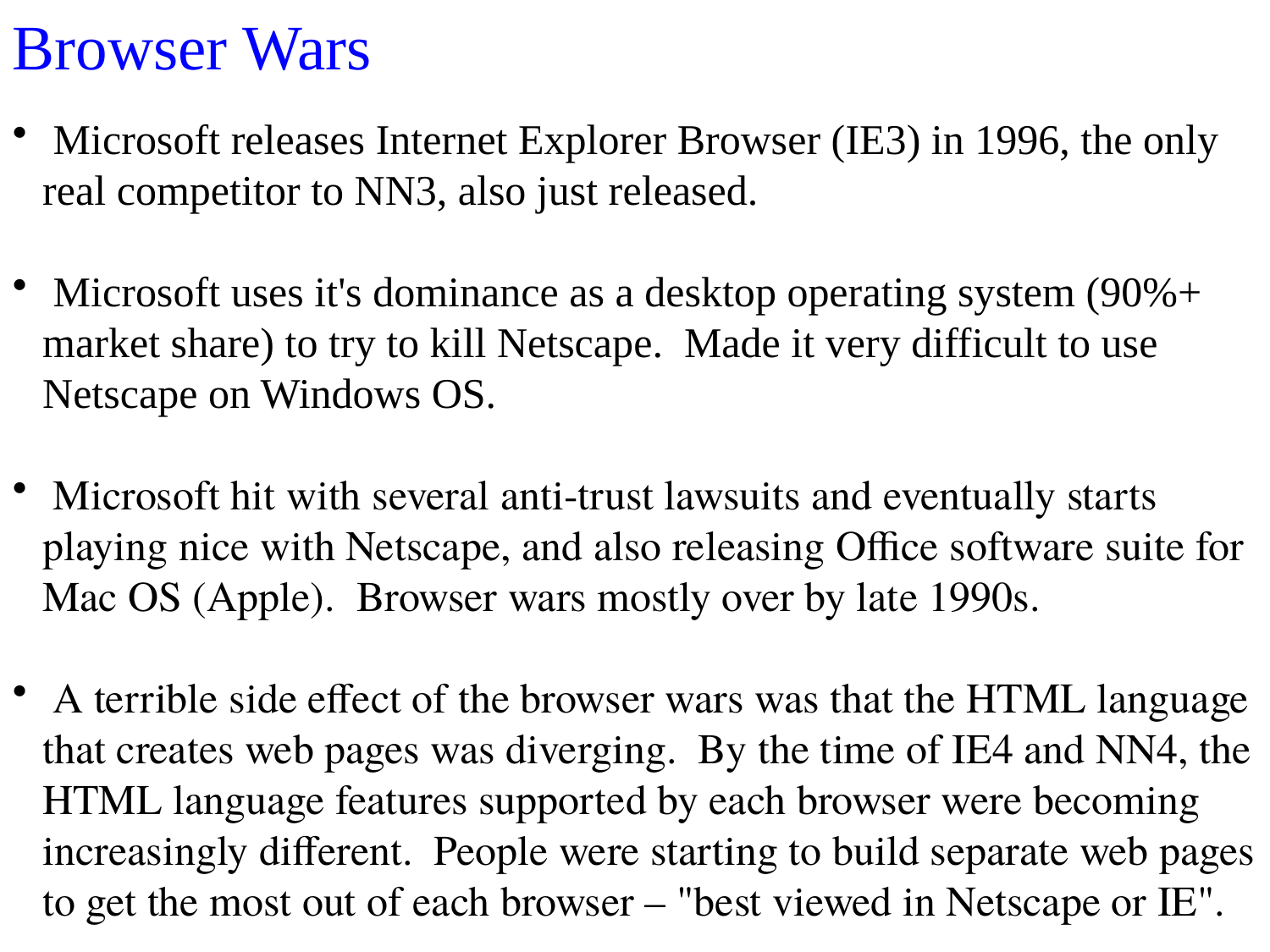

Browser Wars
 Microsoft releases Internet Explorer Browser (IE3) in 1996, the only real competitor to NN3, also just released.

 Microsoft uses it's dominance as a desktop operating system (90%+ market share) to try to kill Netscape.  Made it very difficult to use Netscape on Windows OS.

 Microsoft hit with several anti-trust lawsuits and eventually starts playing nice with Netscape, and also releasing Office software suite for Mac OS (Apple).  Browser wars mostly over by late 1990s.

 A terrible side effect of the browser wars was that the HTML language that creates web pages was diverging.  By the time of IE4 and NN4, the HTML language features supported by each browser were becoming increasingly different.  People were starting to build separate web pages to get the most out of each browser – "best viewed in Netscape or IE".